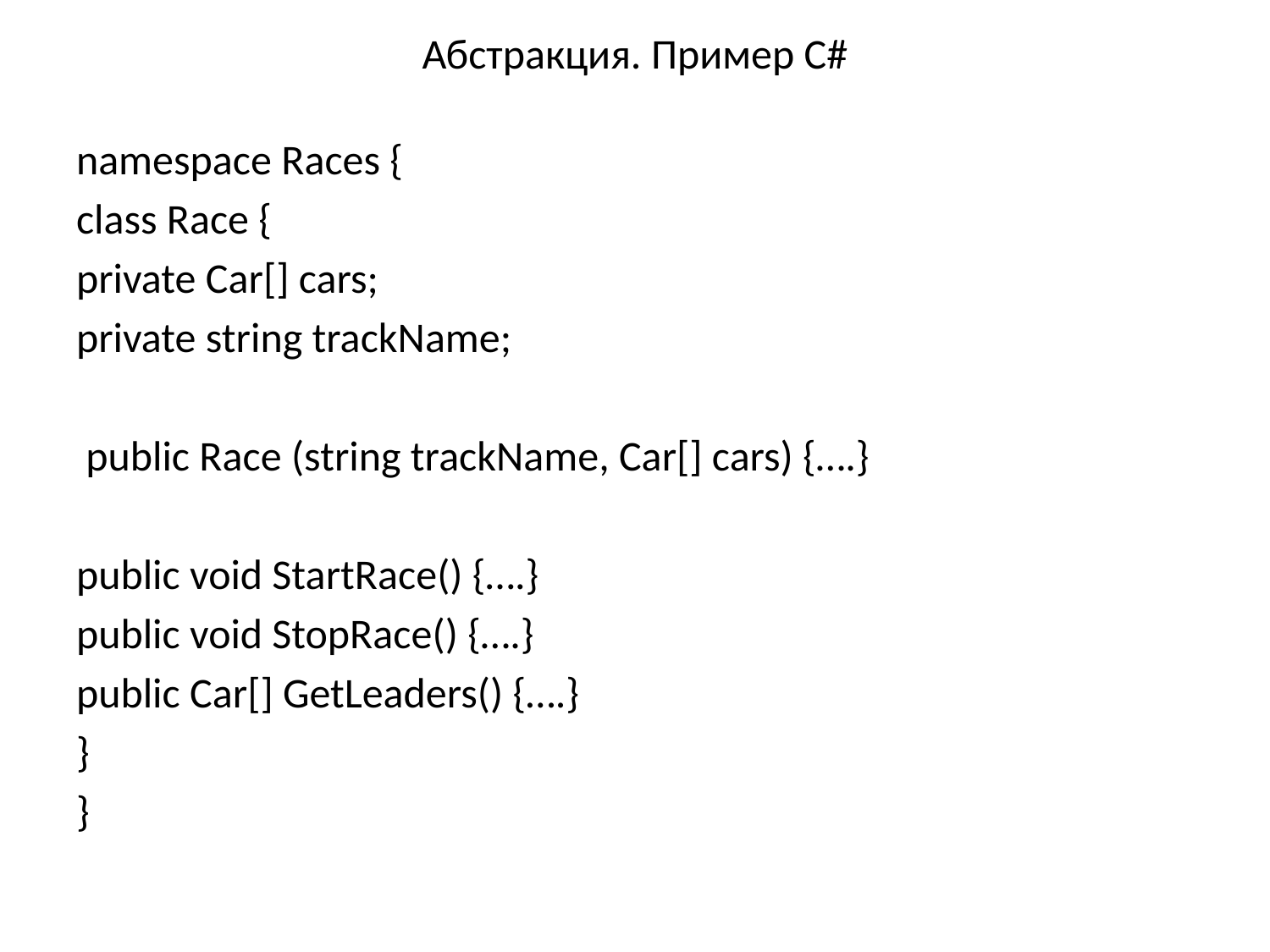

# Абстракция. Пример С#
namespace Races {
class Race {
private Car[] cars;
private string trackName;

 public Race (string trackName, Car[] cars) {….}

public void StartRace() {….}
public void StopRace() {….}
public Car[] GetLeaders() {….}
}
}